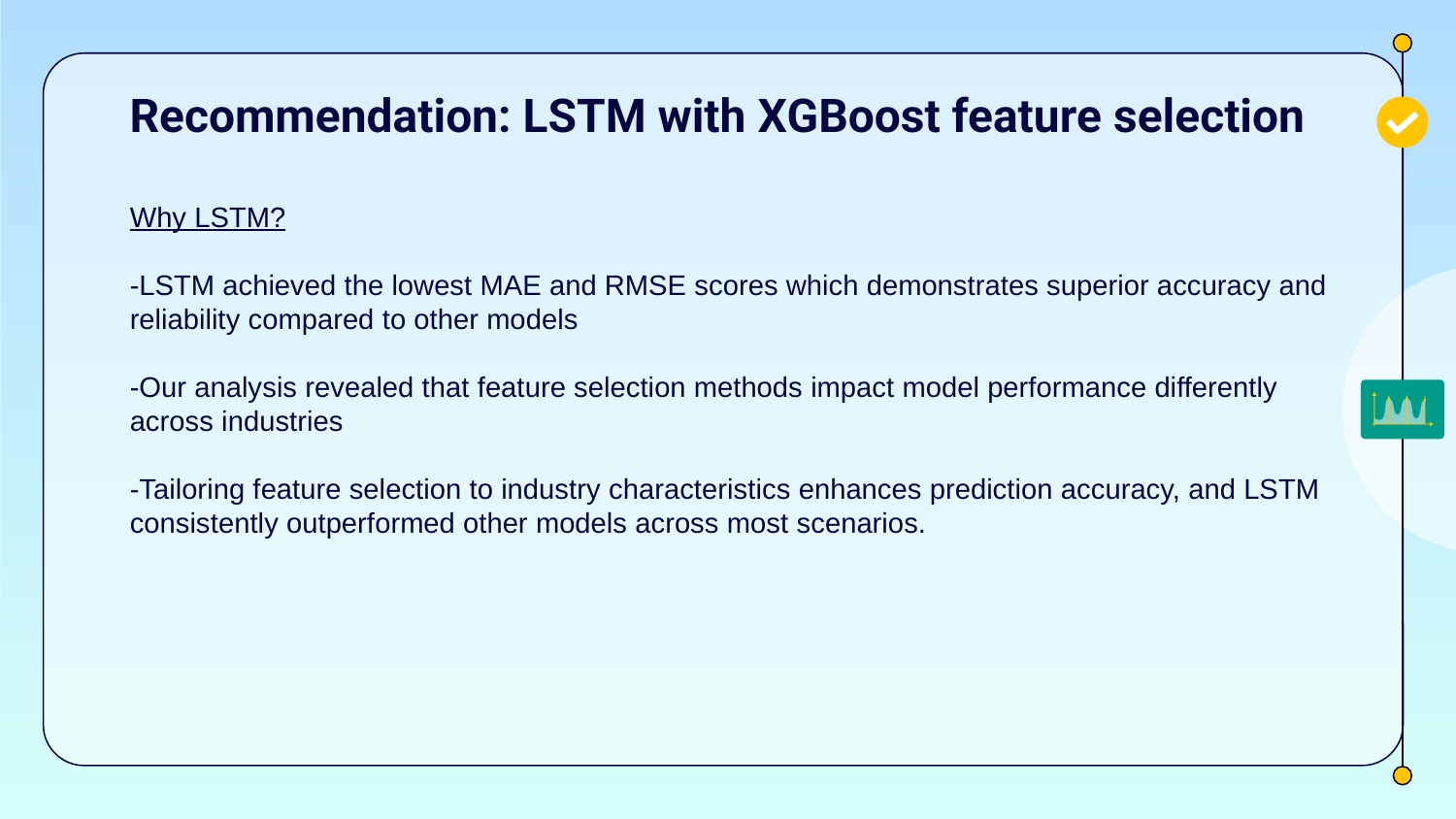

# Recommendation: LSTM with XGBoost feature selection
Why LSTM?

-LSTM achieved the lowest MAE and RMSE scores which demonstrates superior accuracy and reliability compared to other models

-Our analysis revealed that feature selection methods impact model performance differently across industries

-Tailoring feature selection to industry characteristics enhances prediction accuracy, and LSTM consistently outperformed other models across most scenarios.